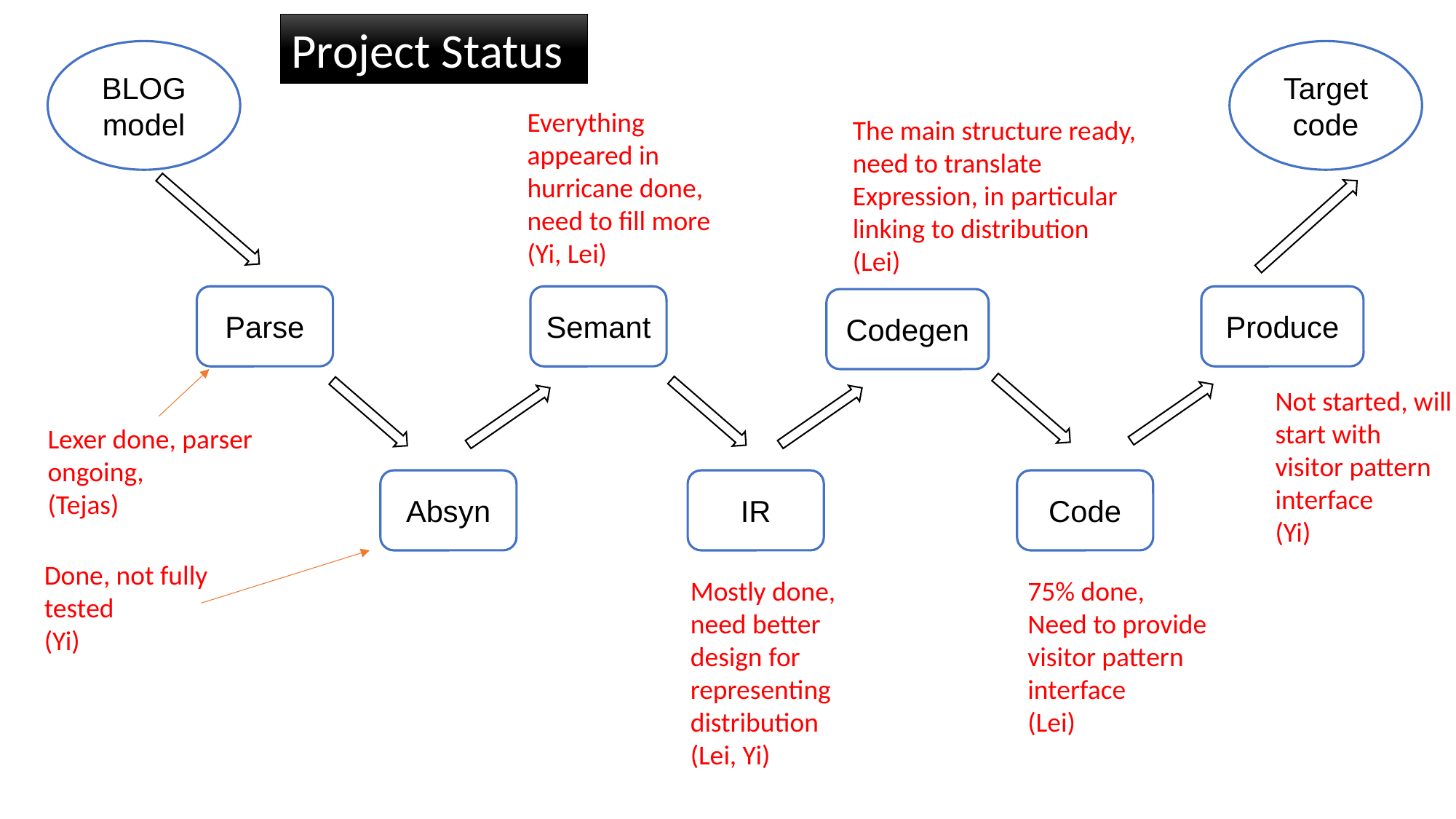

Project Status
BLOG model
Target
code
Everything appeared in hurricane done, need to fill more
(Yi, Lei)
The main structure ready, need to translate Expression, in particular linking to distribution
(Lei)

Parse
Semant
Produce
Codegen
Not started, will start with visitor pattern interface
(Yi)

Lexer done, parser ongoing,
(Tejas)
Absyn
IR
Code
Done, not fully tested
(Yi)
Mostly done, need better design for representing distribution
(Lei, Yi)
75% done,
Need to provide visitor pattern interface
(Lei)